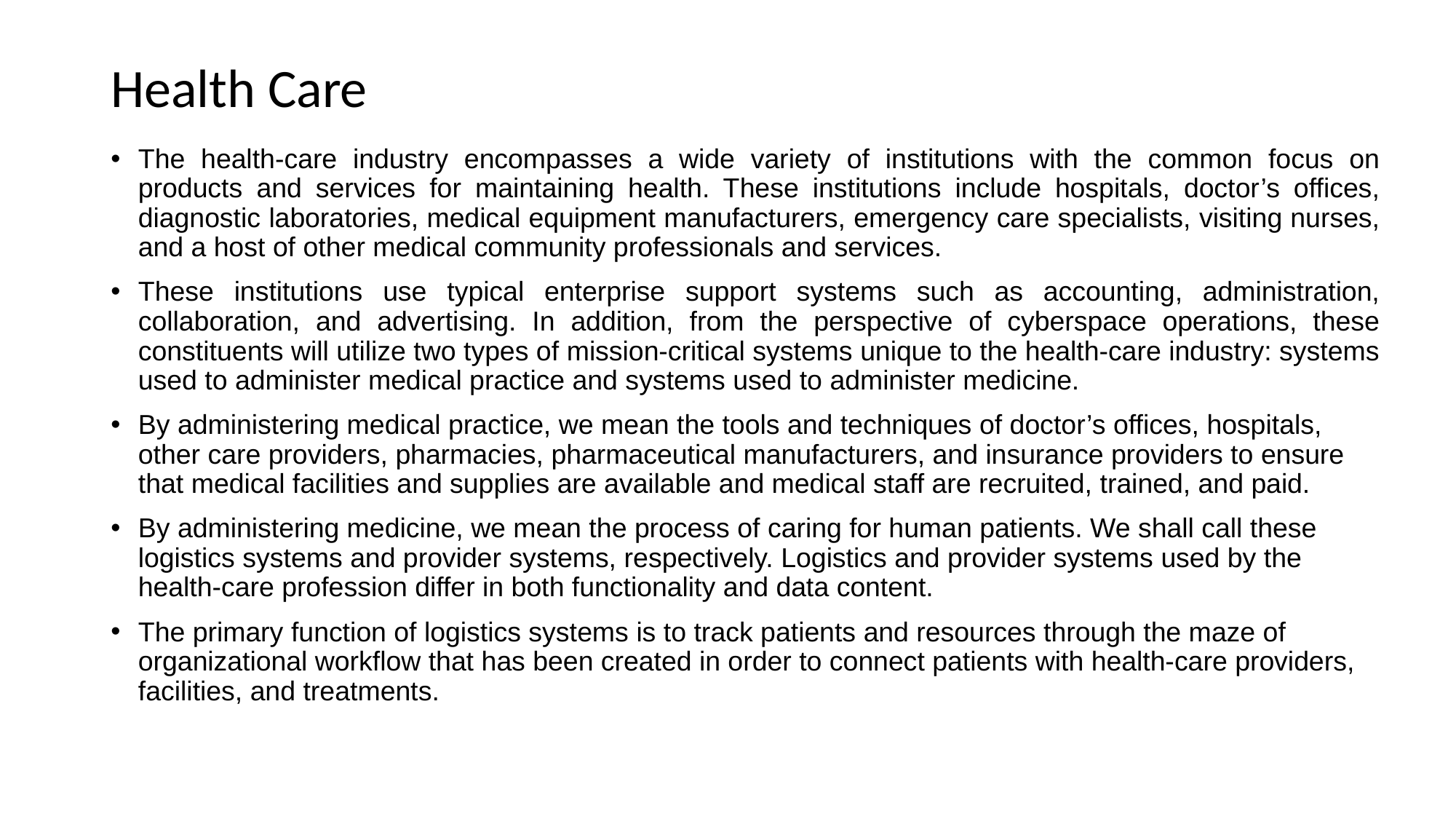

# Health Care
The health-care industry encompasses a wide variety of institutions with the common focus on products and services for maintaining health. These institutions include hospitals, doctor’s offices, diagnostic laboratories, medical equipment manufacturers, emergency care specialists, visiting nurses, and a host of other medical community professionals and services.
These institutions use typical enterprise support systems such as accounting, administration, collaboration, and advertising. In addition, from the perspective of cyberspace operations, these constituents will utilize two types of mission-critical systems unique to the health-care industry: systems used to administer medical practice and systems used to administer medicine.
By administering medical practice, we mean the tools and techniques of doctor’s offices, hospitals, other care providers, pharmacies, pharmaceutical manufacturers, and insurance providers to ensure that medical facilities and supplies are available and medical staff are recruited, trained, and paid.
By administering medicine, we mean the process of caring for human patients. We shall call these logistics systems and provider systems, respectively. Logistics and provider systems used by the health-care profession differ in both functionality and data content.
The primary function of logistics systems is to track patients and resources through the maze of organizational workflow that has been created in order to connect patients with health-care providers, facilities, and treatments.